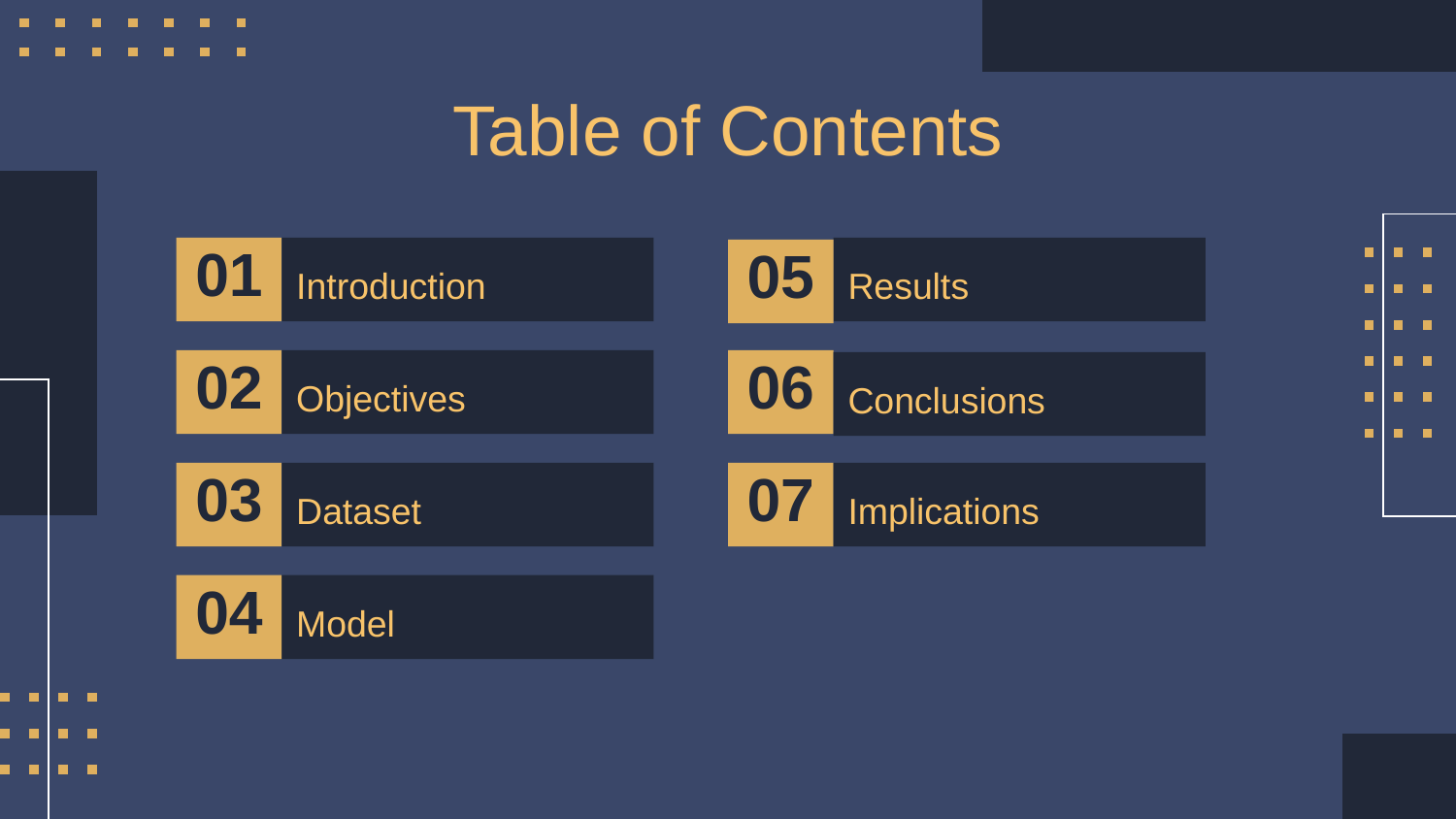

Table of Contents
# 01
Introduction
Results
05
02
Objectives
06
Conclusions
03
Dataset
07
Implications
04
Model